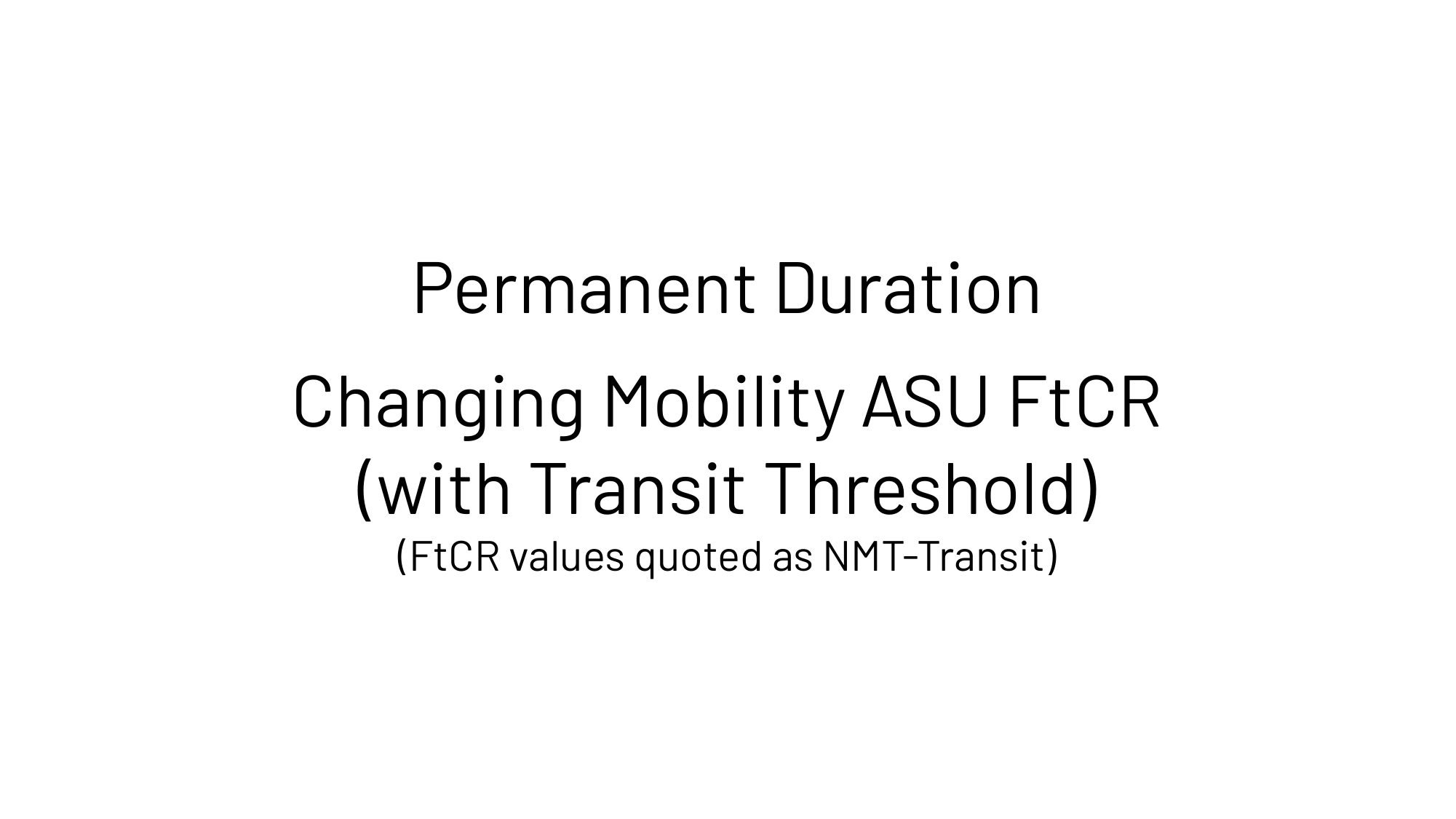

Permanent Duration
Changing Mobility ASU FtCR
(with Transit Threshold)
(FtCR values quoted as NMT-Transit)